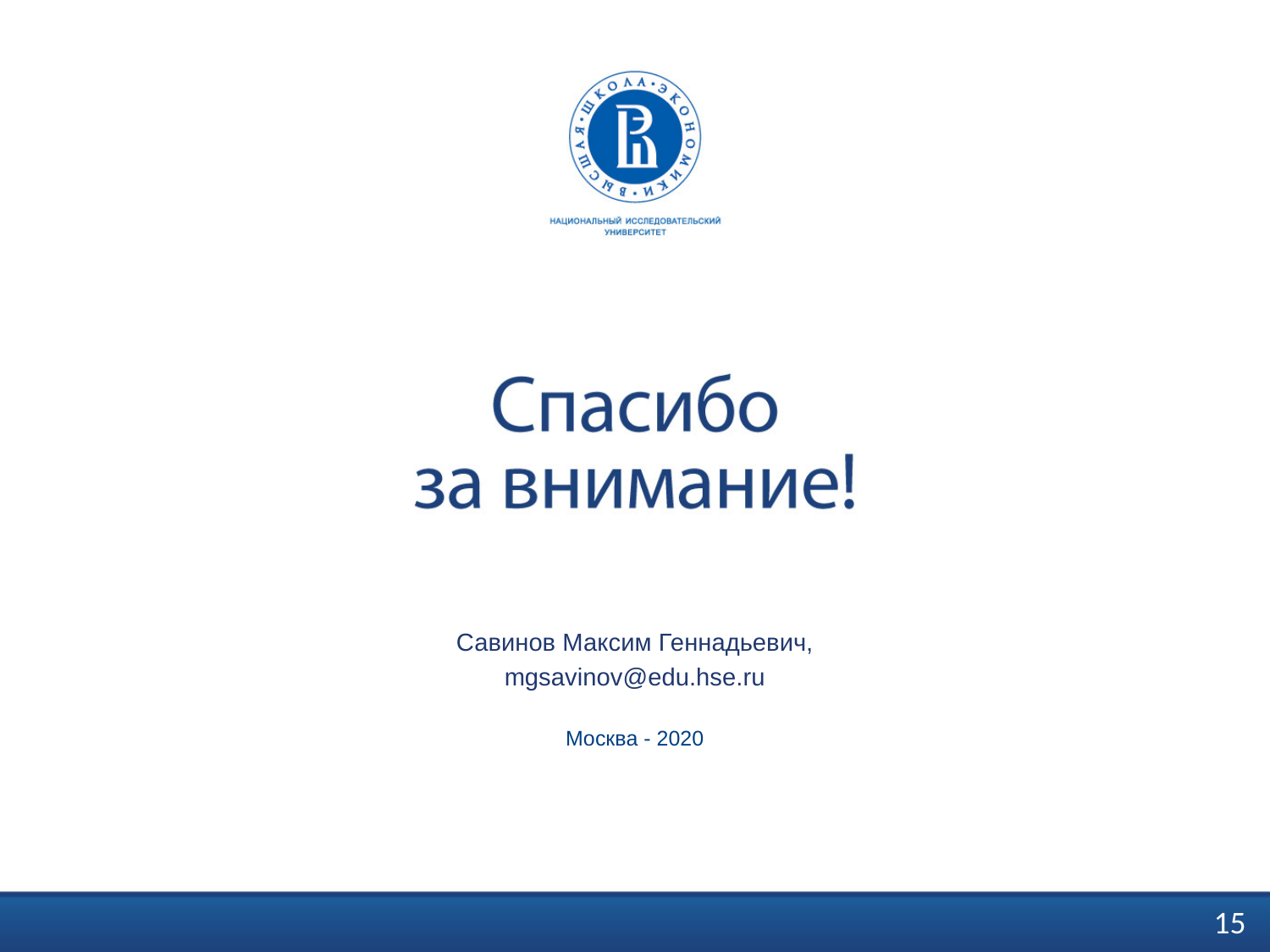

Савинов Максим Геннадьевич,
mgsavinov@edu.hse.ru

Москва - 2020
15